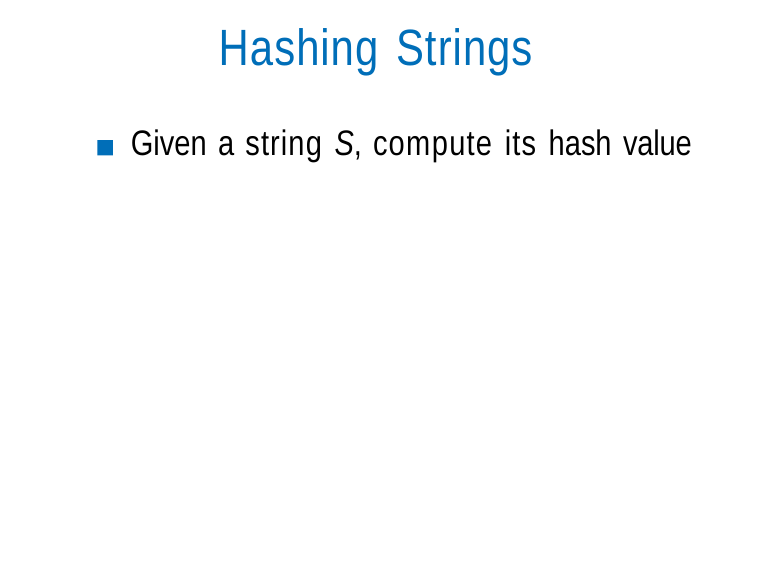

# Hashing Strings
Given a string S, compute its hash value